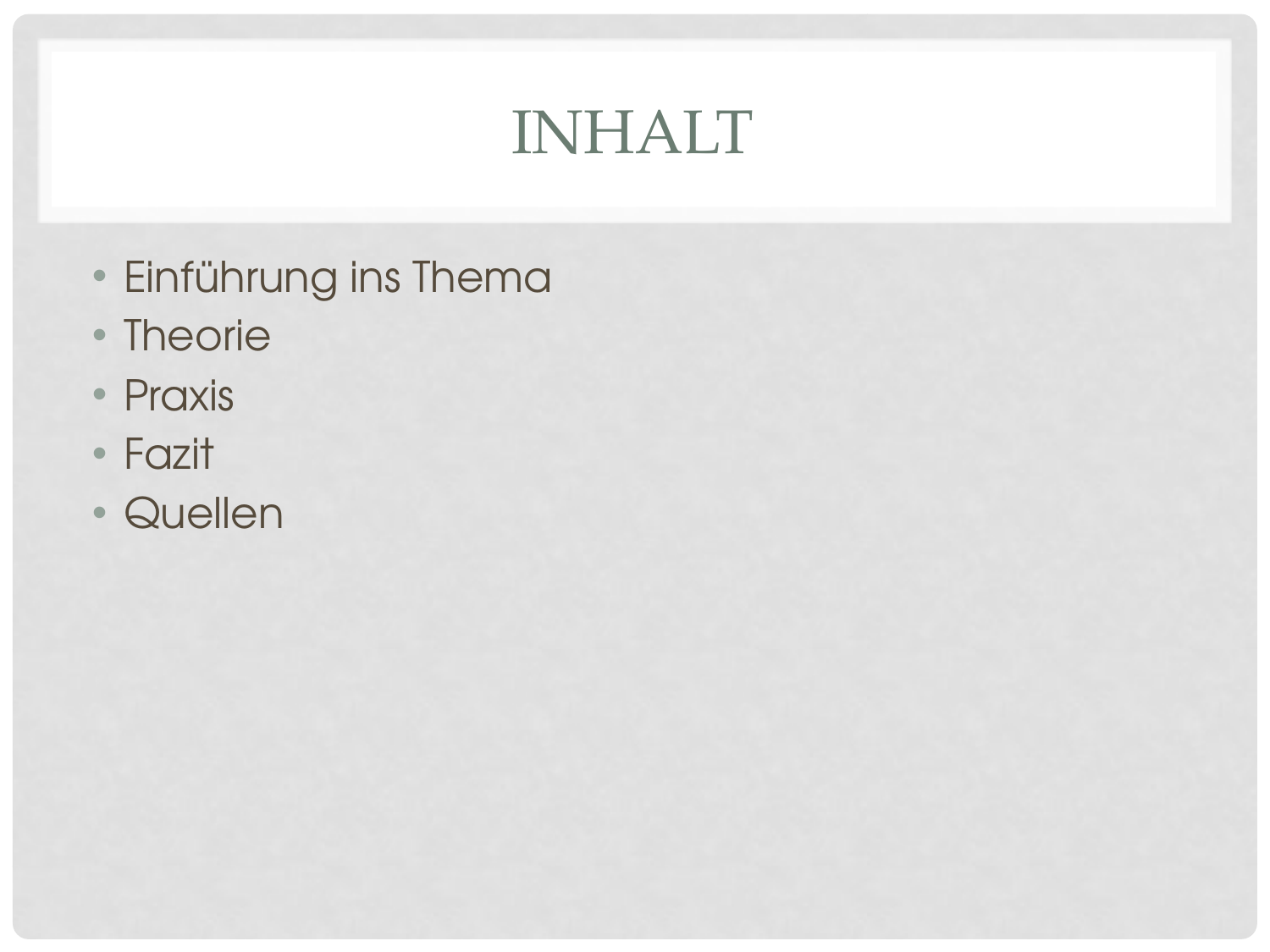

# Inhalt
Einführung ins Thema
Theorie
Praxis
Fazit
Quellen